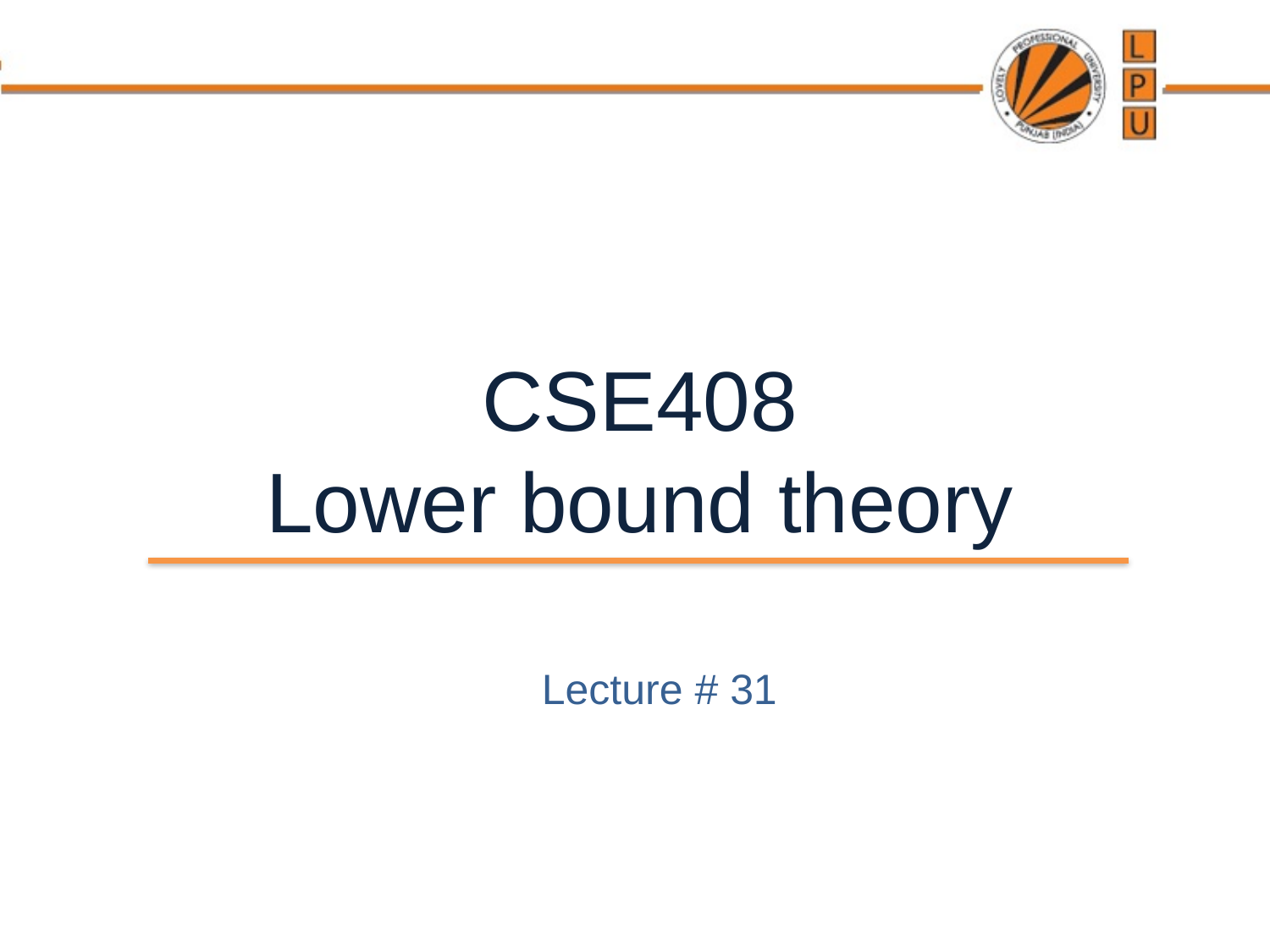

# CSE408 Lower bound theory
Lecture # 31